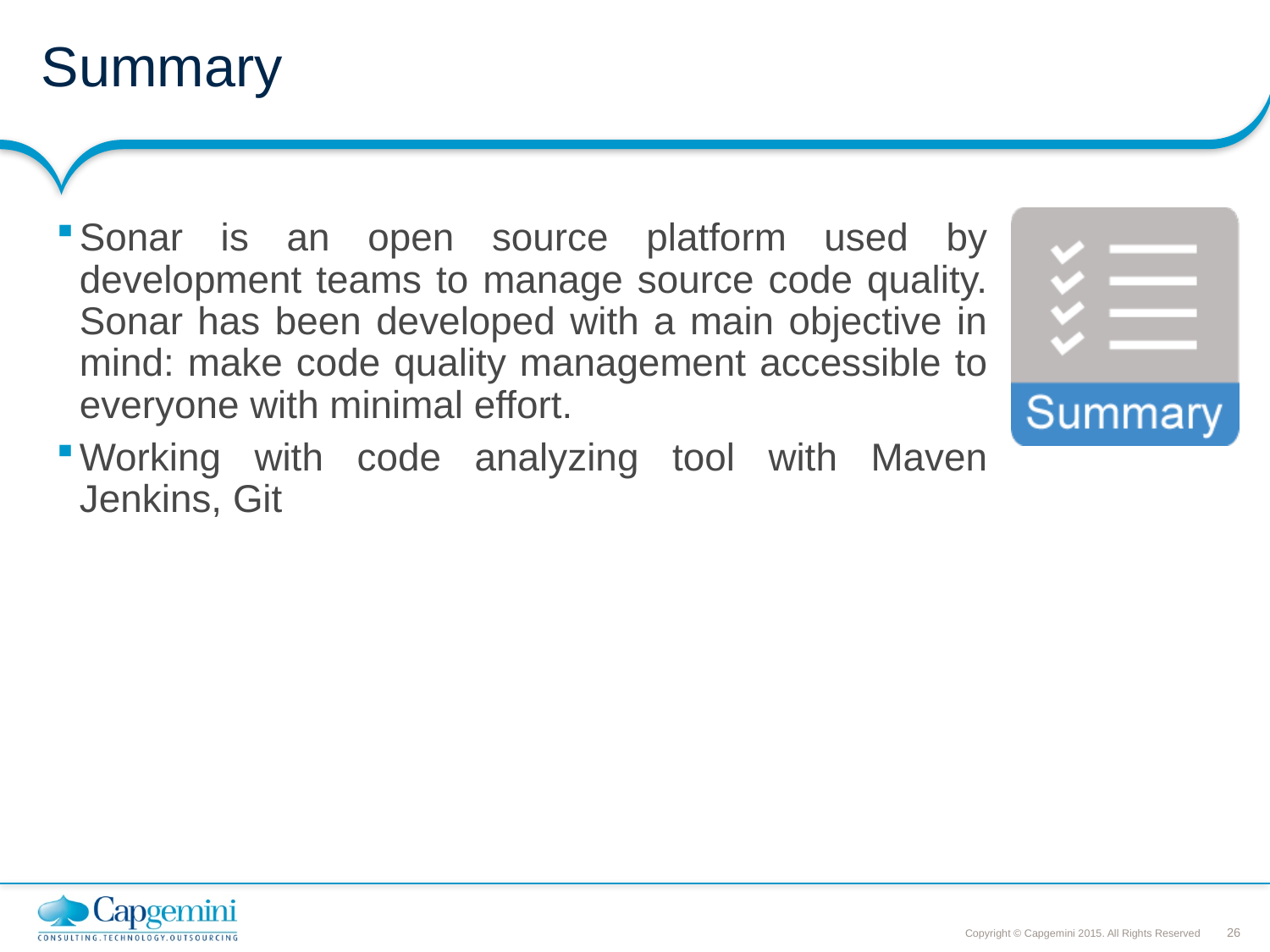

# Summary
Sonar is an open source platform used by development teams to manage source code quality. Sonar has been developed with a main objective in mind: make code quality management accessible to everyone with minimal effort.
Working with code analyzing tool with Maven Jenkins, Git